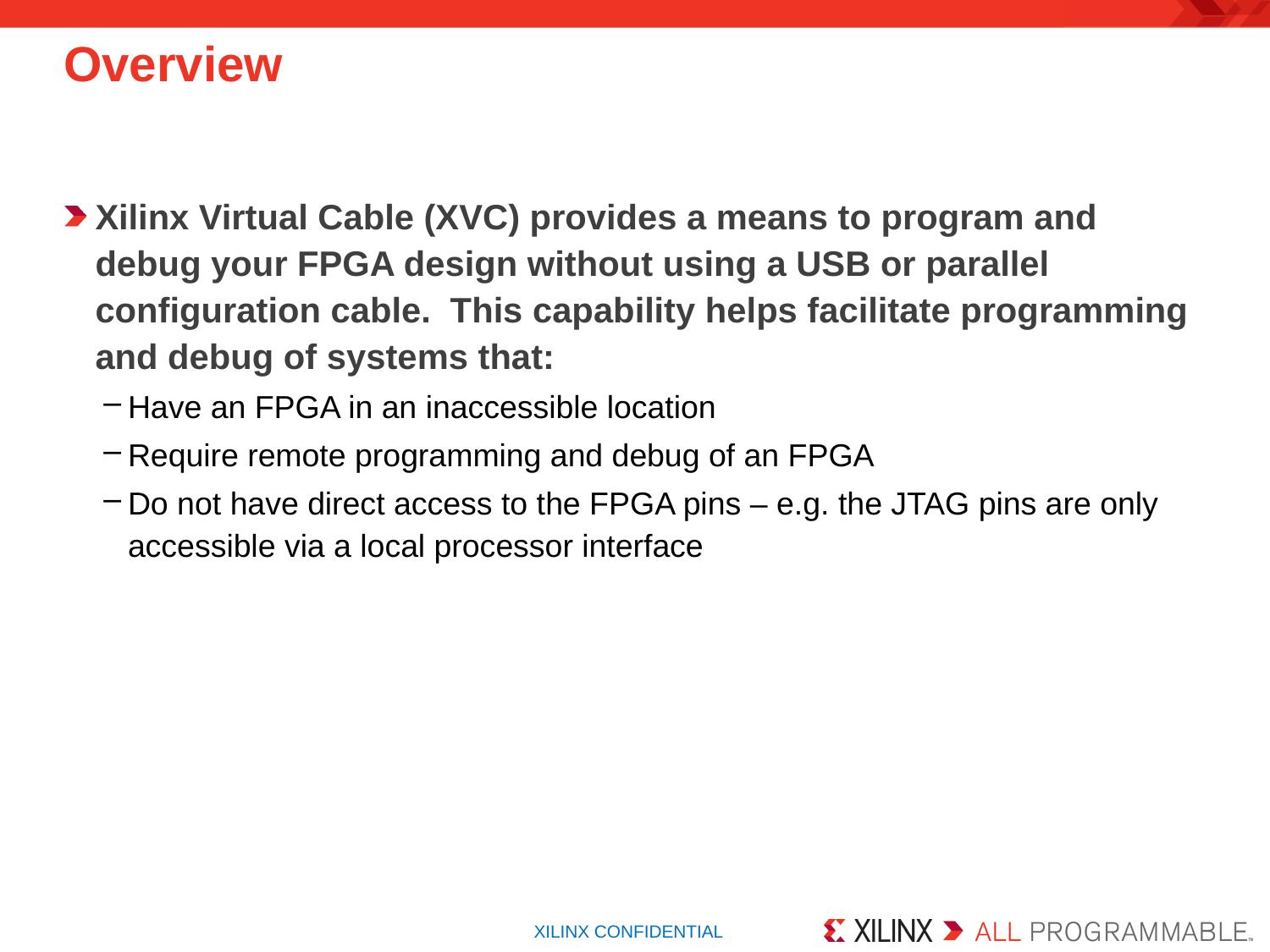

# Overview
Xilinx Virtual Cable (XVC) provides a means to program and debug your FPGA design without using a USB or parallel configuration cable.  This capability helps facilitate programming and debug of systems that:
Have an FPGA in an inaccessible location
Require remote programming and debug of an FPGA
Do not have direct access to the FPGA pins – e.g. the JTAG pins are only accessible via a local processor interface